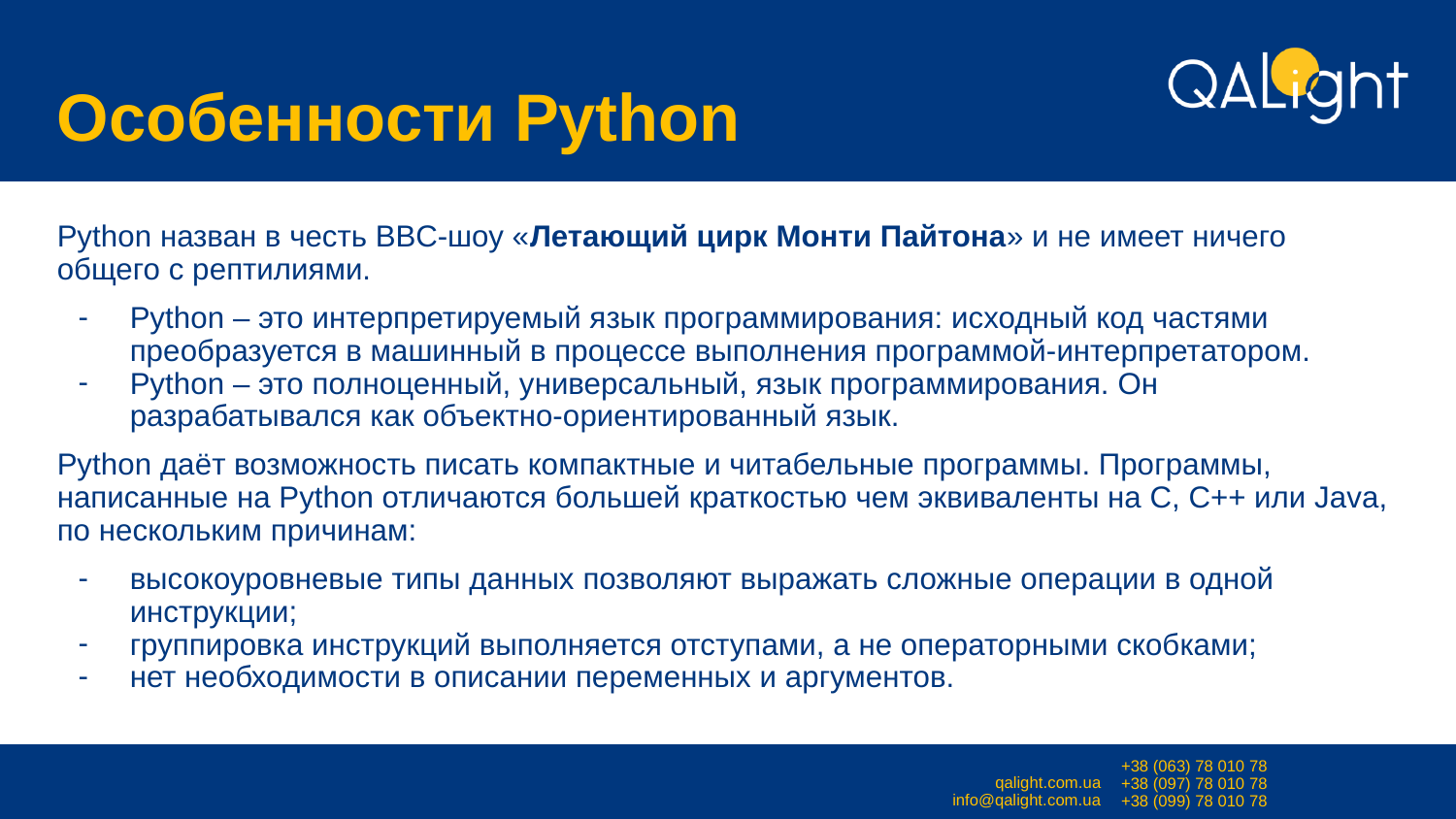

# Особенности Python
Python назван в честь BBC-шоу «Летающий цирк Монти Пайтона» и не имеет ничего общего с рептилиями.
Python – это интерпретируемый язык программирования: исходный код частями преобразуется в машинный в процессе выполнения программой-интерпретатором.
Python – это полноценный, универсальный, язык программирования. Он разрабатывался как объектно-ориентированный язык.
Python даёт возможность писать компактные и читабельные программы. Программы, написанные на Python отличаются большей краткостью чем эквиваленты на C, C++ или Java, по нескольким причинам:
высокоуровневые типы данных позволяют выражать сложные операции в одной инструкции;
группировка инструкций выполняется отступами, а не операторными скобками;
нет необходимости в описании переменных и аргументов.